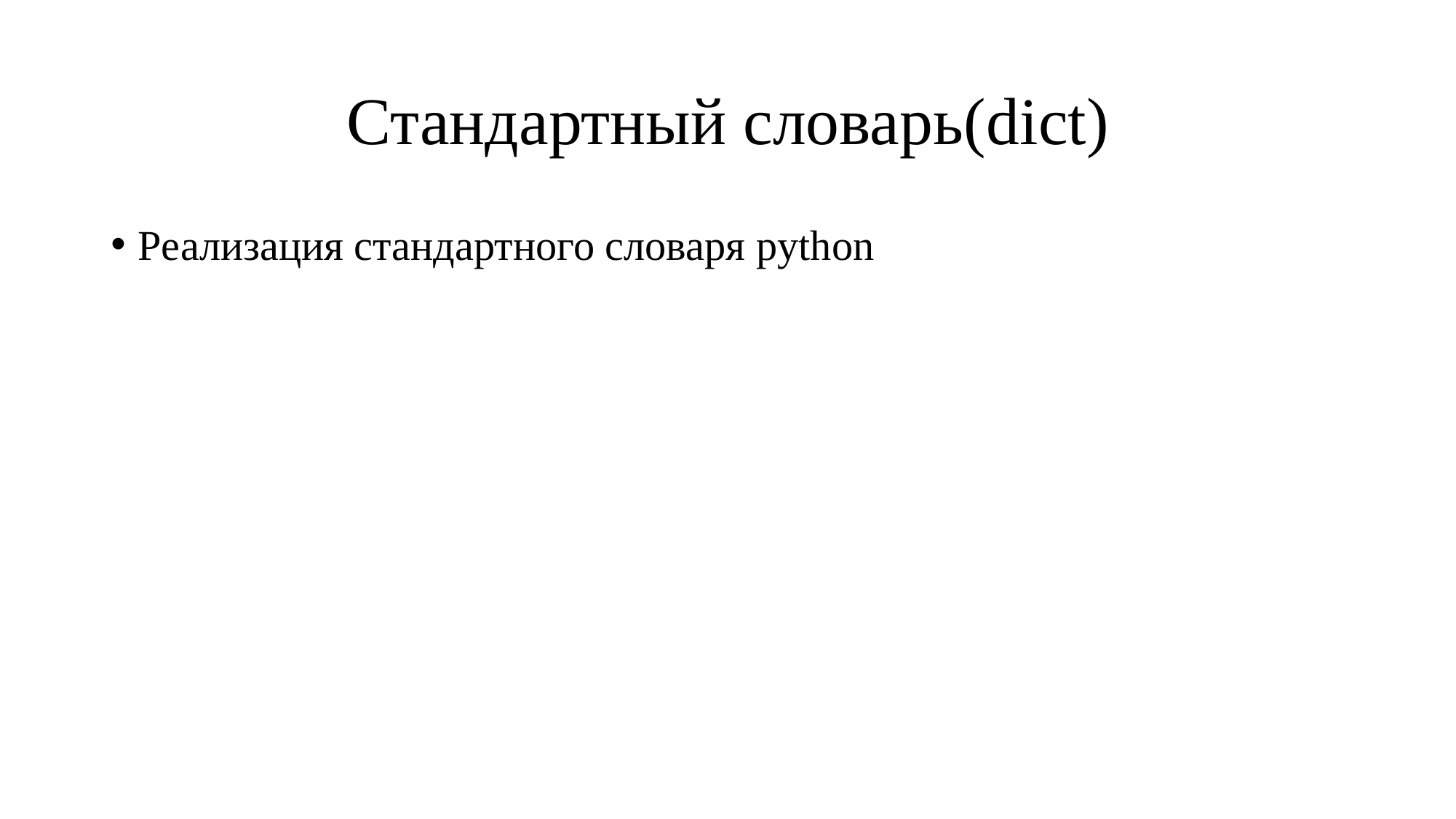

# Стандартный словарь(dict)
Реализация стандартного словаря python